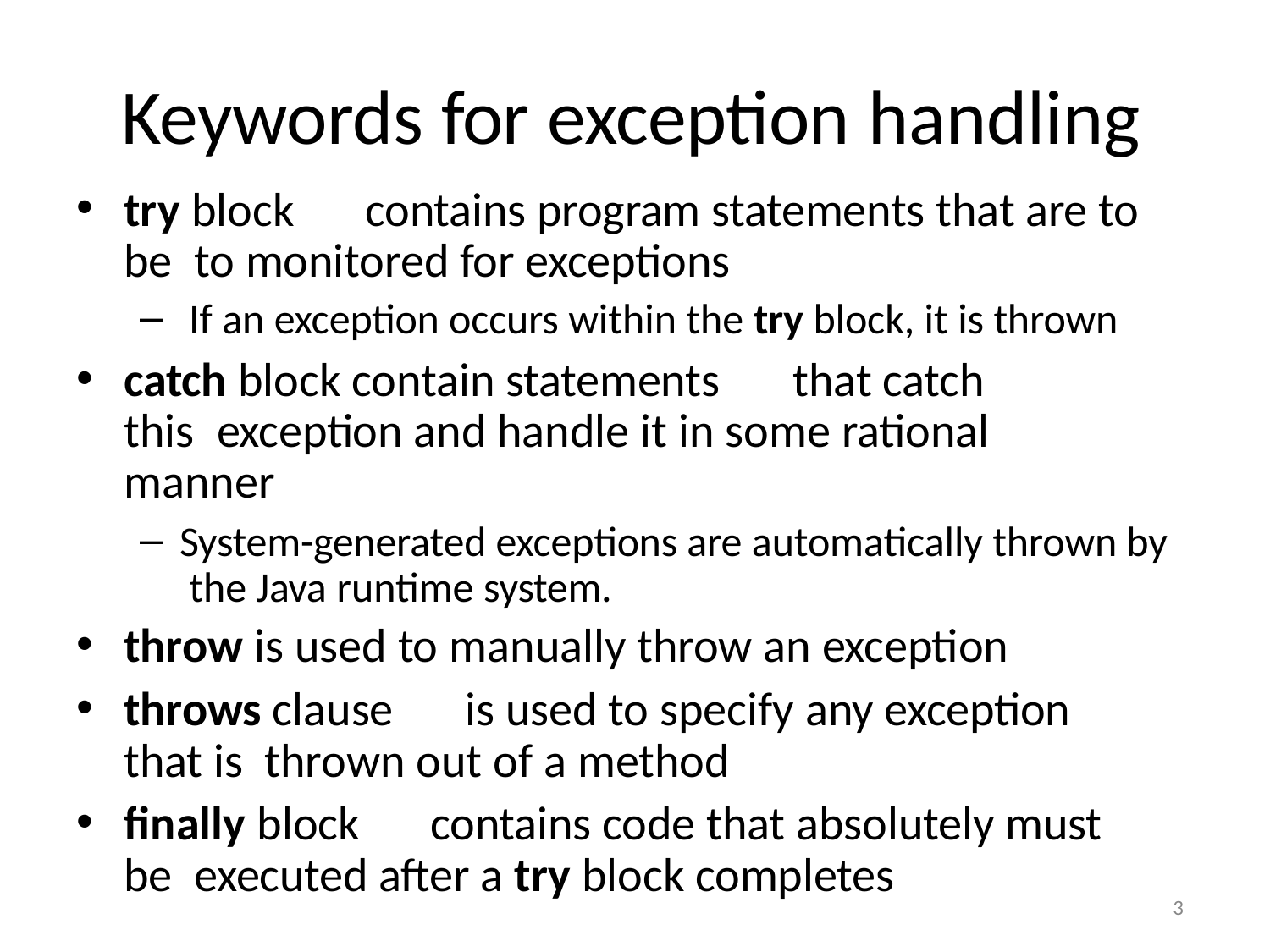

# Keywords for exception handling
try block	contains program statements that are to be  to monitored for exceptions
If an exception occurs within the try block, it is thrown
catch block contain statements	that catch this  exception and handle it in some rational manner
System-generated exceptions are automatically thrown by  the Java runtime system.
throw is used to manually throw an exception
throws clause	is used to specify any exception that is  thrown out of a method
finally block	contains code that absolutely must be  executed after a try block completes
3